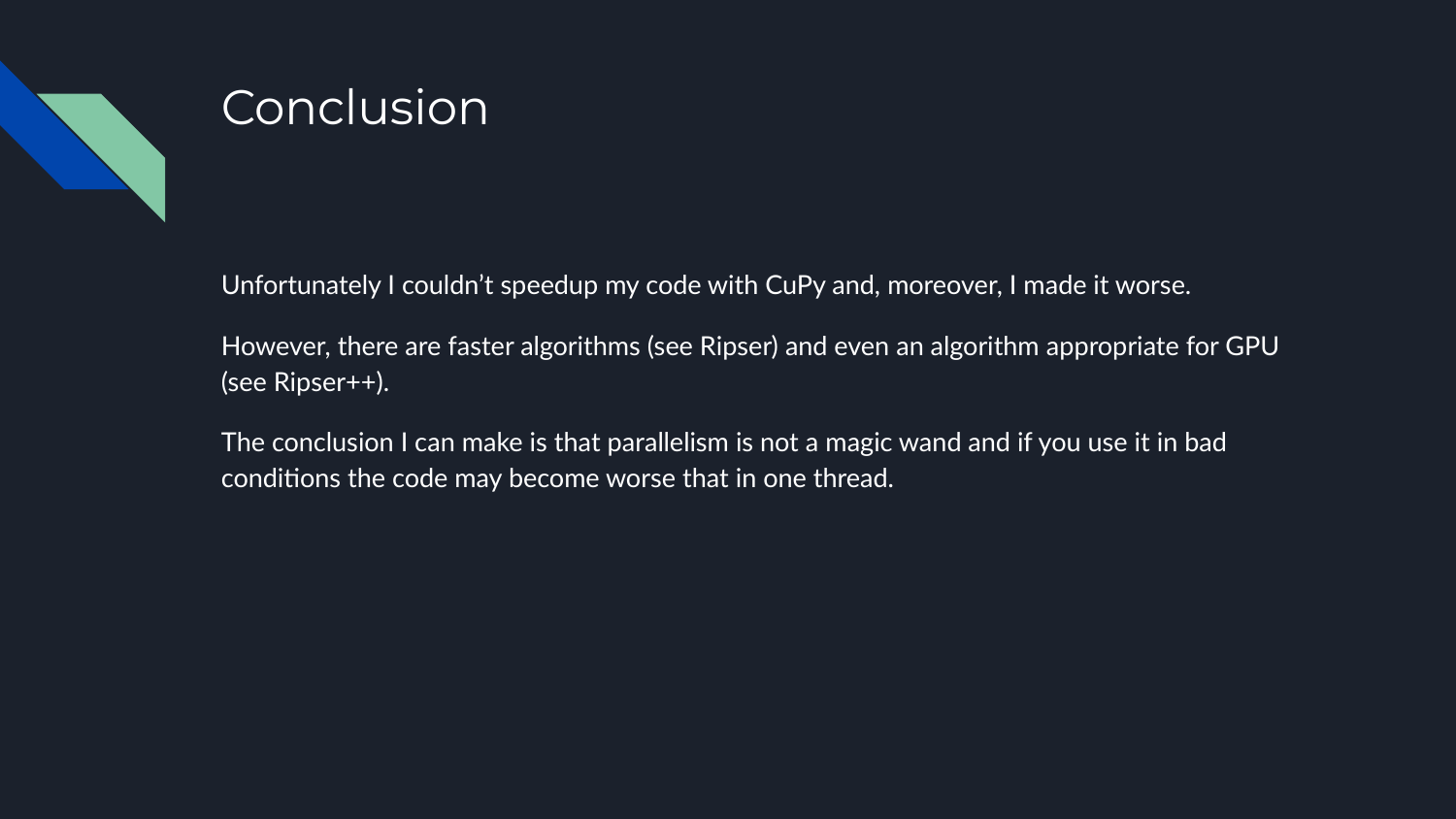

# Conclusion
Unfortunately I couldn’t speedup my code with CuPy and, moreover, I made it worse.
However, there are faster algorithms (see Ripser) and even an algorithm appropriate for GPU (see Ripser++).
The conclusion I can make is that parallelism is not a magic wand and if you use it in bad conditions the code may become worse that in one thread.